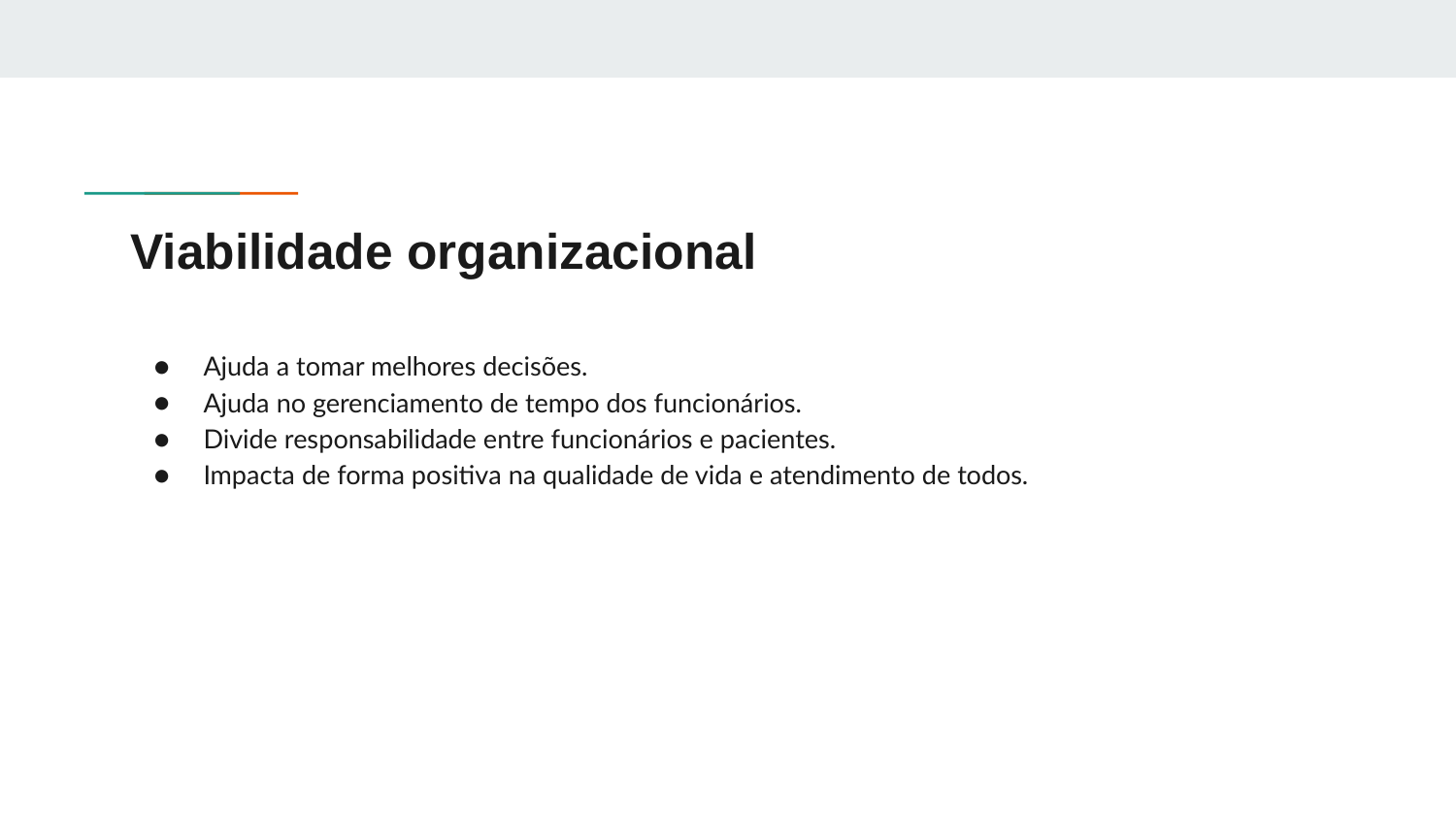

# Viabilidade organizacional
Ajuda a tomar melhores decisões.
Ajuda no gerenciamento de tempo dos funcionários.
Divide responsabilidade entre funcionários e pacientes.
Impacta de forma positiva na qualidade de vida e atendimento de todos.